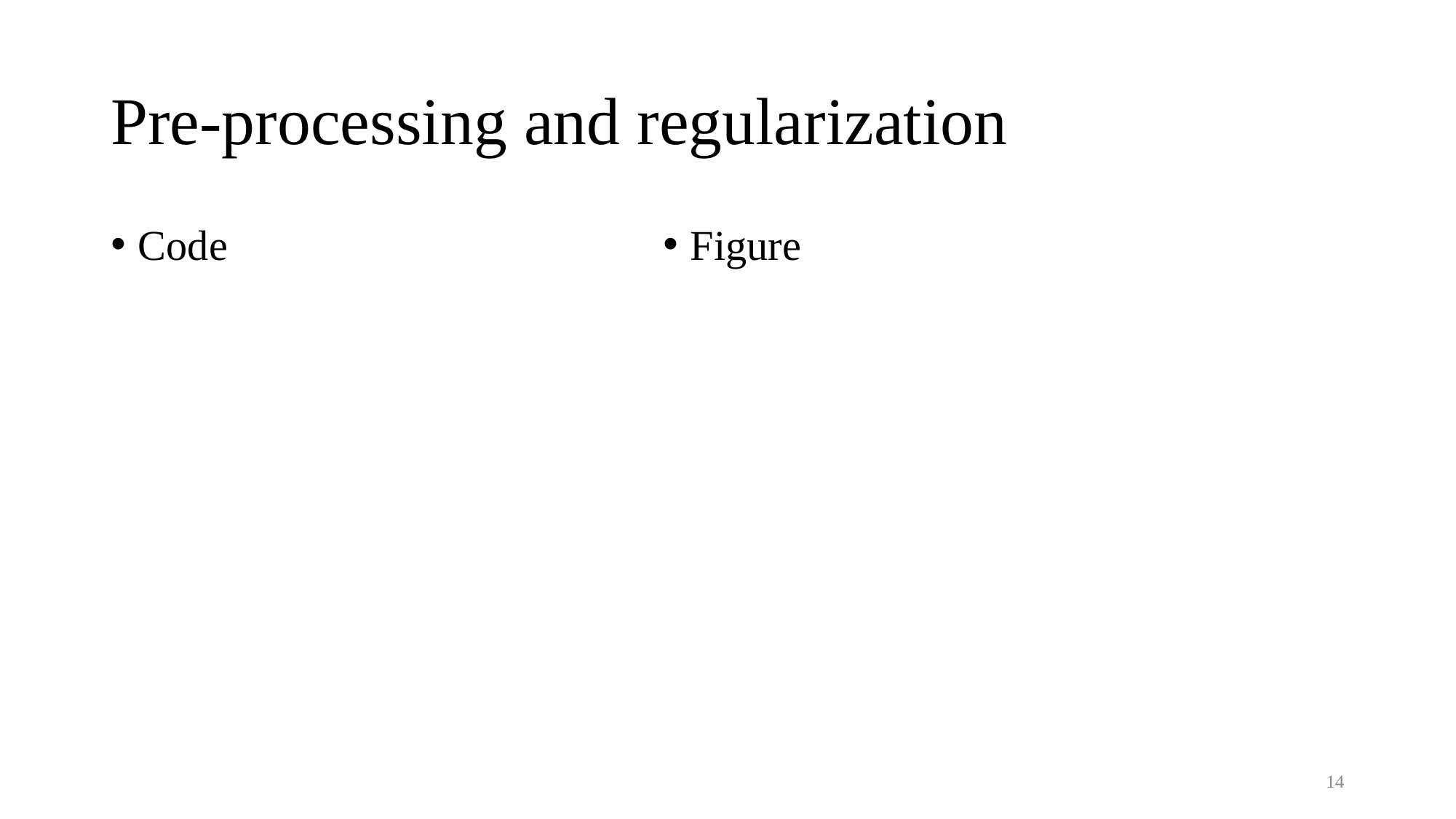

# Pre-processing and regularization
Code
Figure
14